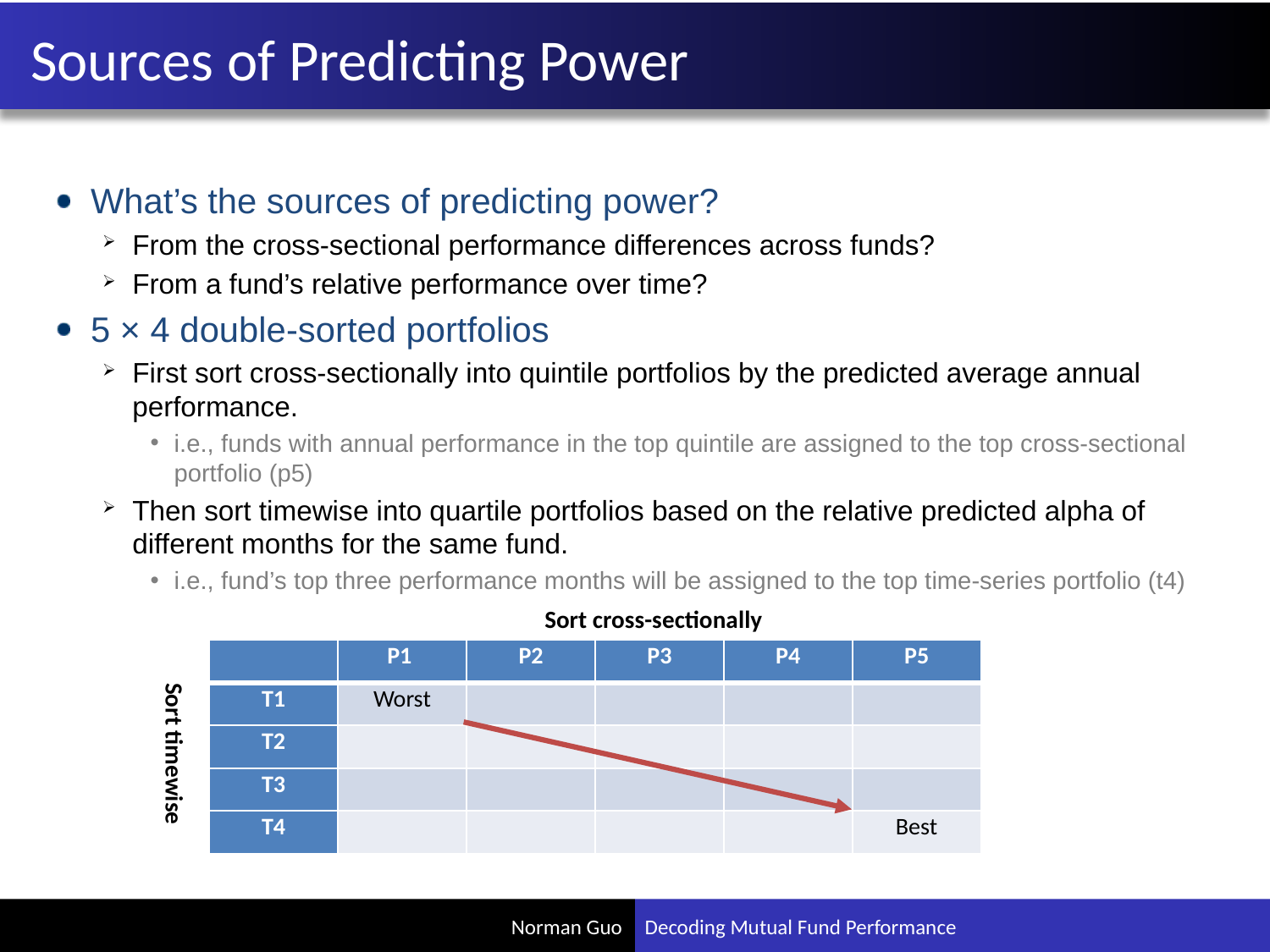

# Sources of Predicting Power
What’s the sources of predicting power?
From the cross-sectional performance differences across funds?
From a fund’s relative performance over time?
5 × 4 double-sorted portfolios
First sort cross-sectionally into quintile portfolios by the predicted average annual performance.
i.e., funds with annual performance in the top quintile are assigned to the top cross-sectional portfolio (p5)
Then sort timewise into quartile portfolios based on the relative predicted alpha of different months for the same fund.
i.e., fund’s top three performance months will be assigned to the top time-series portfolio (t4)
Sort cross-sectionally
Sort timewise
|  | P1 | P2 | P3 | P4 | P5 |
| --- | --- | --- | --- | --- | --- |
| T1 | Worst |  |  |  |  |
| T2 |  |  |  |  |  |
| T3 |  |  |  |  |  |
| T4 |  |  |  |  | Best |